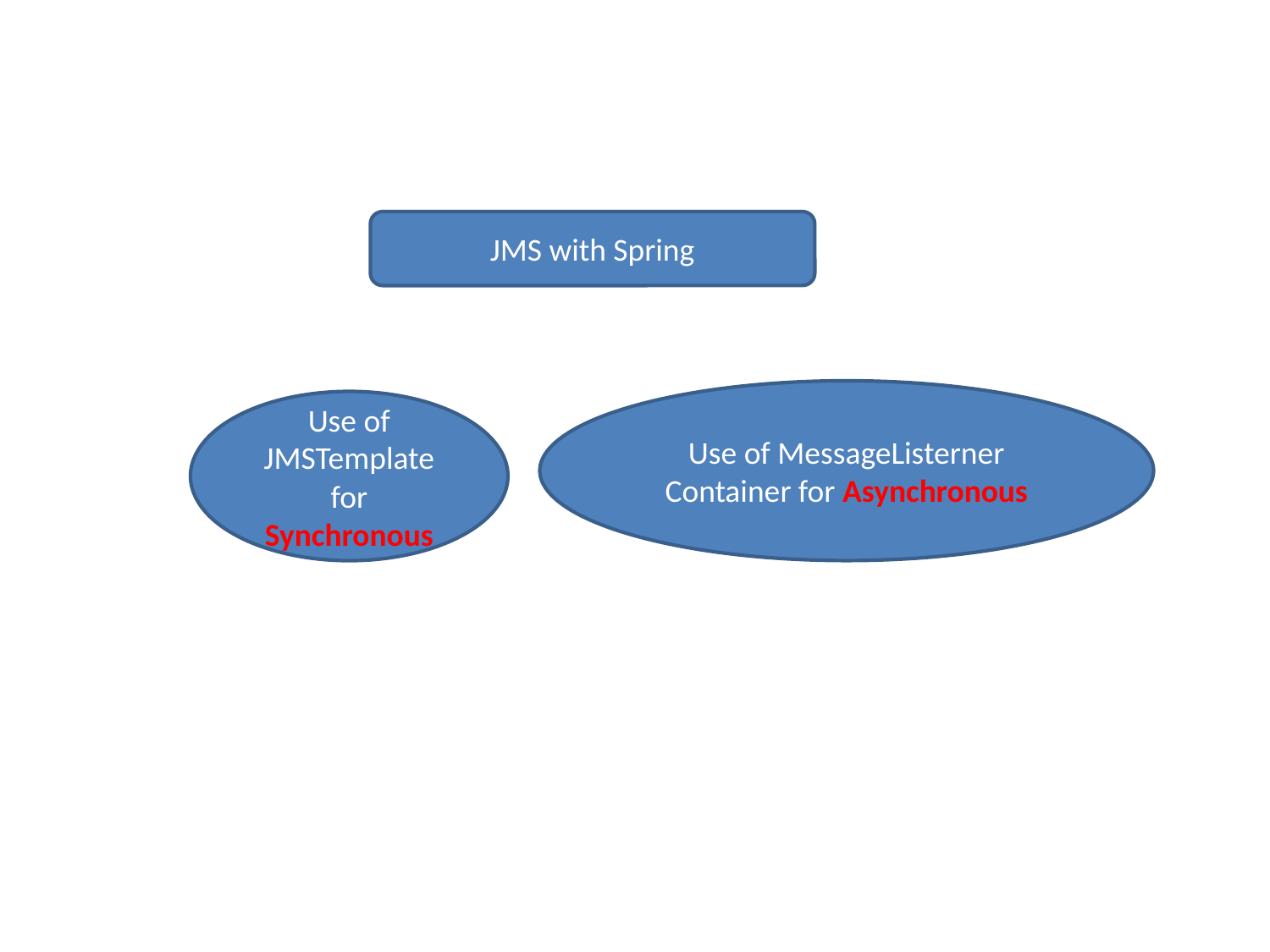

JMS with Spring
Use of MessageListerner Container for Asynchronous
Use of JMSTemplate for Synchronous